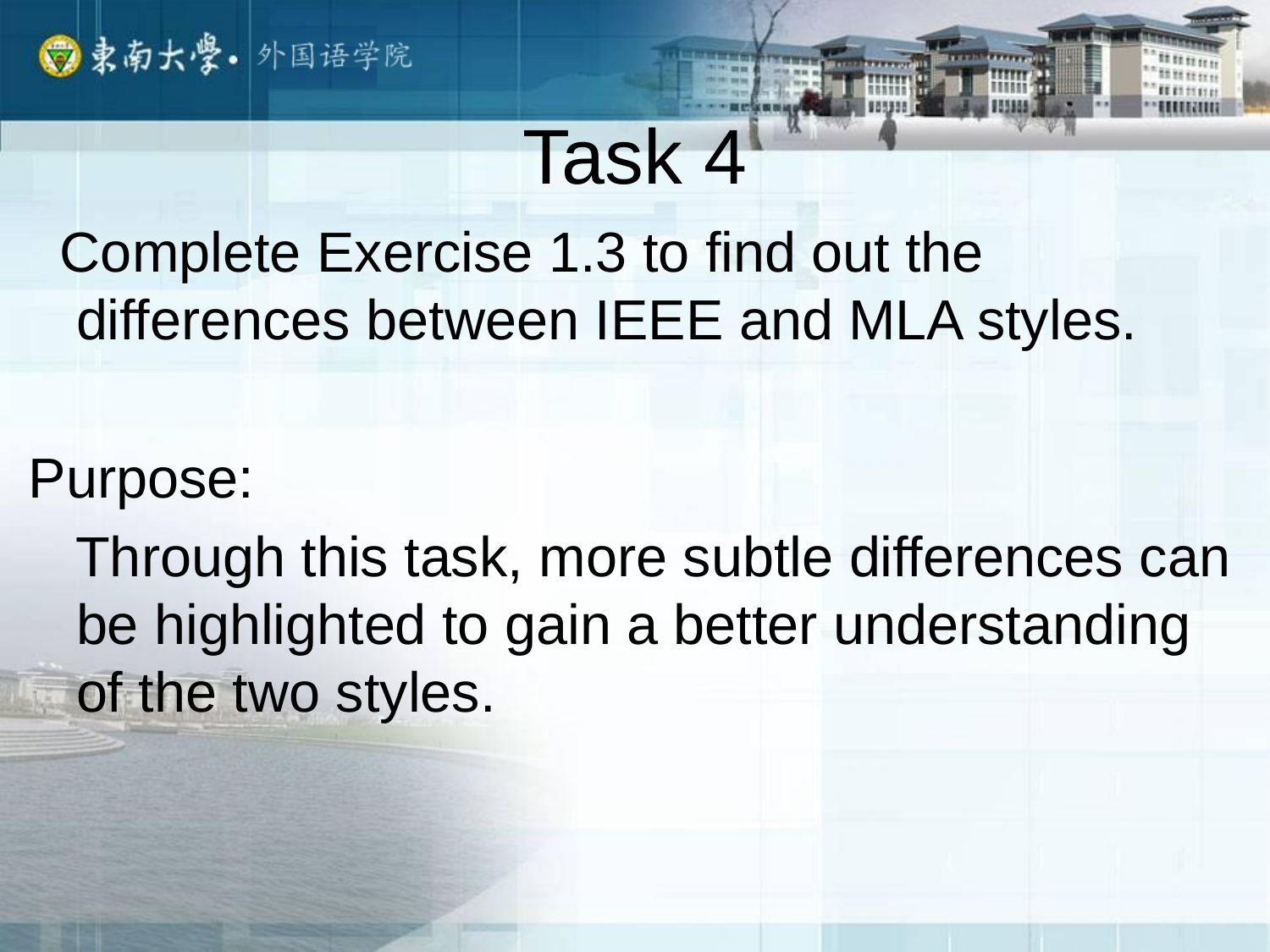

# Task 4
  Complete Exercise 1.3 to find out the differences between IEEE and MLA styles.

Purpose:
   Through this task, more subtle differences can be highlighted to gain a better understanding of the two styles.